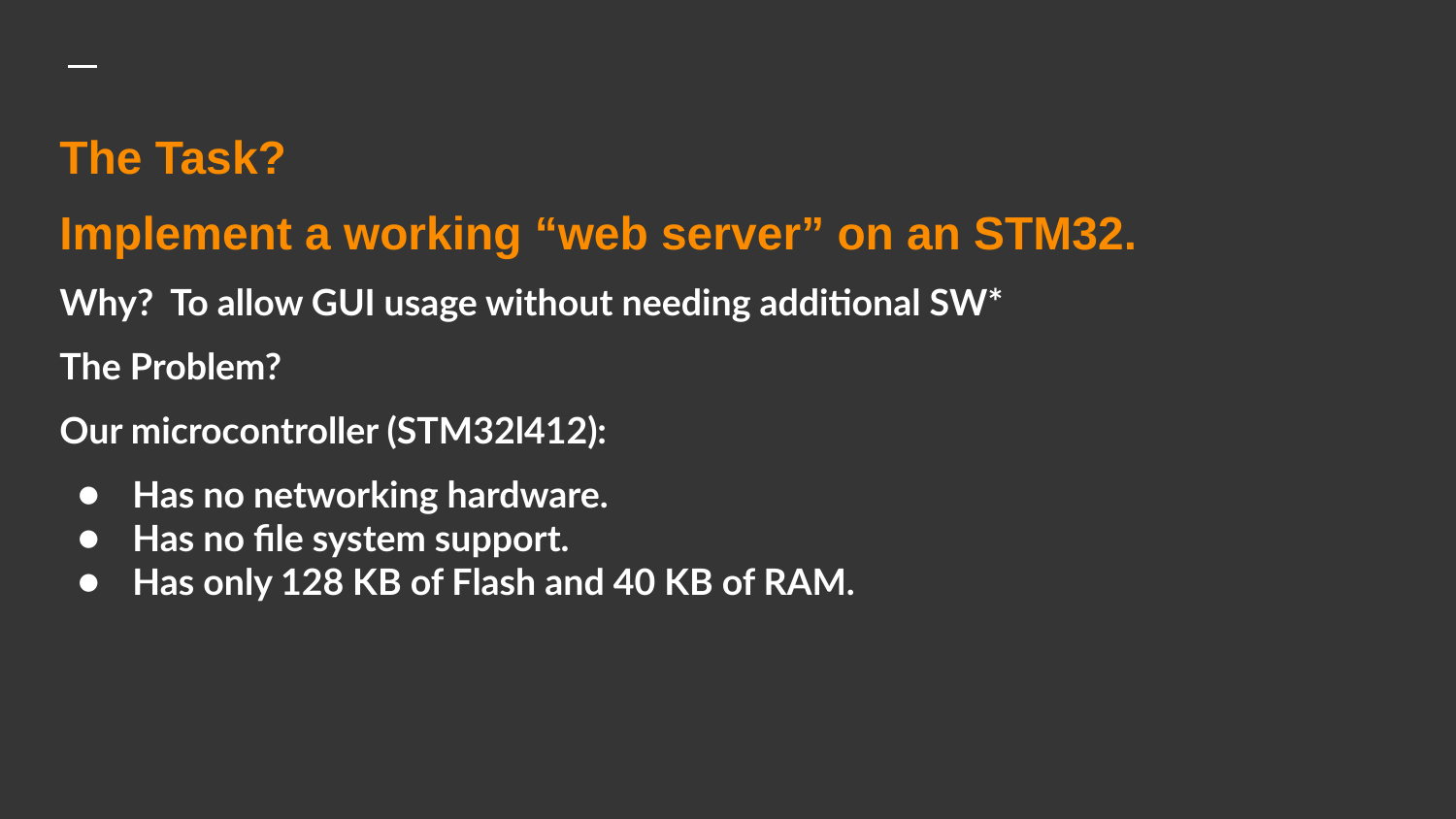

# The Task?
Implement a working “web server” on an STM32.
Why?  To allow GUI usage without needing additional SW*
The Problem?
Our microcontroller (STM32l412):
Has no networking hardware.
Has no file system support.
Has only 128 KB of Flash and 40 KB of RAM.